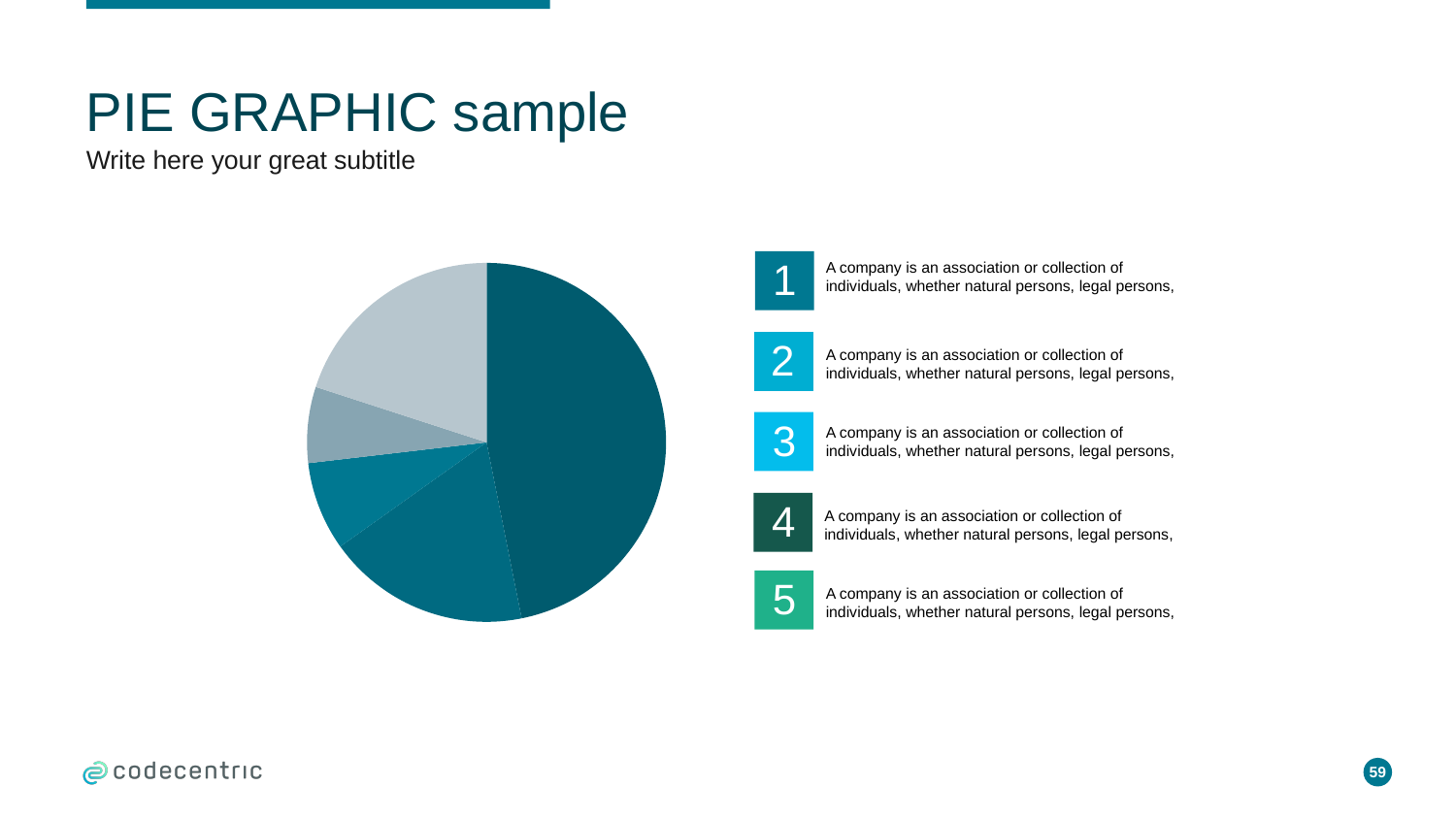

# PIE GRAPHIC sample
Write here your great subtitle
1

A company is an association or collection of individuals, whether natural persons, legal persons,

### Chart

| Category | Sales |
|---|---|
| 1st Qtr | 8.2 |
| 2nd Qtr | 3.2 |
| 3rd Qtr | 1.4 |
| 4th Qtr | 1.2 |
| 5th Qtr | 3.5 |
2

A company is an association or collection of individuals, whether natural persons, legal persons,
3

A company is an association or collection of individuals, whether natural persons, legal persons,
4

A company is an association or collection of individuals, whether natural persons, legal persons,
5

A company is an association or collection of individuals, whether natural persons, legal persons,
59